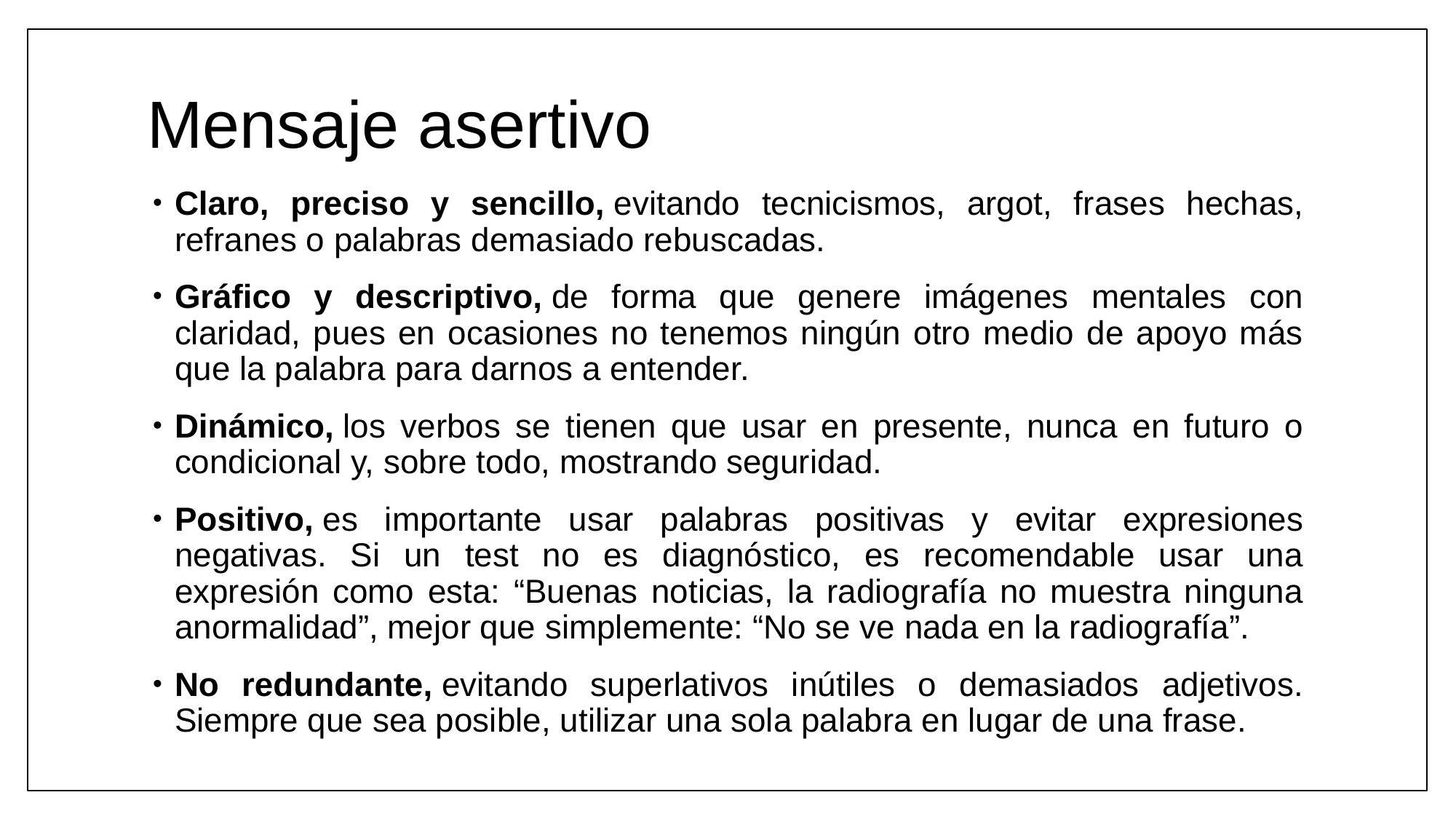

# Mensaje asertivo
Claro, preciso y sencillo, evitando tecnicismos, argot, frases hechas, refranes o palabras demasiado rebuscadas.
Gráfico y descriptivo, de forma que genere imágenes mentales con claridad, pues en ocasiones no tenemos ningún otro medio de apoyo más que la palabra para darnos a entender.
Dinámico, los verbos se tienen que usar en presente, nunca en futuro o condicional y, sobre todo, mostrando seguridad.
Positivo, es importante usar palabras positivas y evitar expresiones negativas. Si un test no es diagnóstico, es recomendable usar una expresión como esta: “Buenas noticias, la radiografía no muestra ninguna anormalidad”, mejor que simplemente: “No se ve nada en la radiografía”.
No redundante, evitando superlativos inútiles o demasiados adjetivos. Siempre que sea posible, utilizar una sola palabra en lugar de una frase.